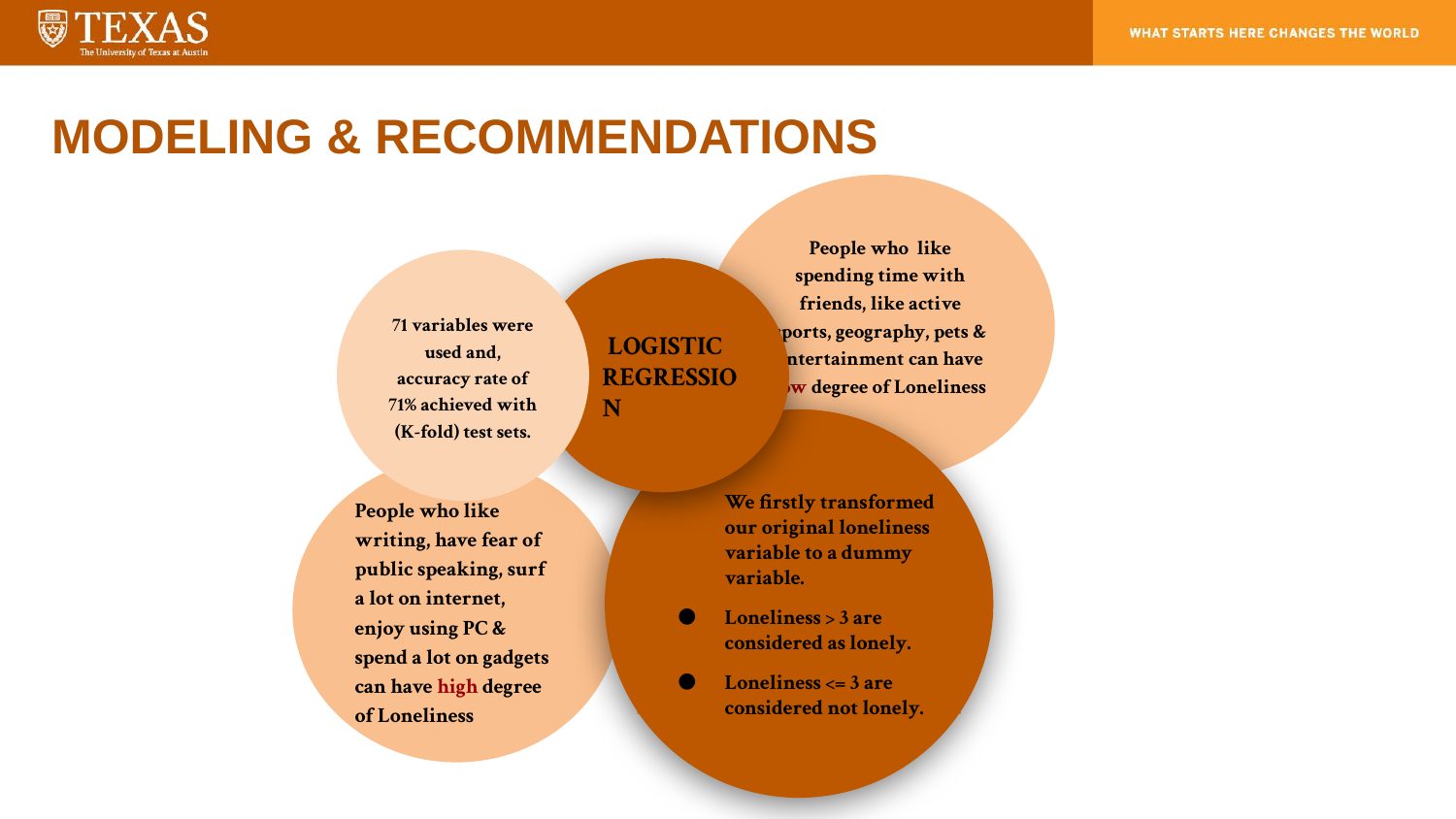

# MODELING & RECOMMENDATIONS

People who  like spending time with friends, like active sports, geography, pets & entertainment can have low degree of Loneliness

People who like writing, have fear of public speaking, surf a lot on internet, enjoy using PC & spend a lot on gadgets can have high degree of Loneliness
71 variables were used and, accuracy rate of 71% achieved with (K-fold) test sets.
 LOGISTIC REGRESSION

We firstly transformed our original loneliness variable to a dummy variable.
Loneliness > 3 are considered as lonely.
Loneliness <= 3 are considered not lonely.

Topics to stay away from